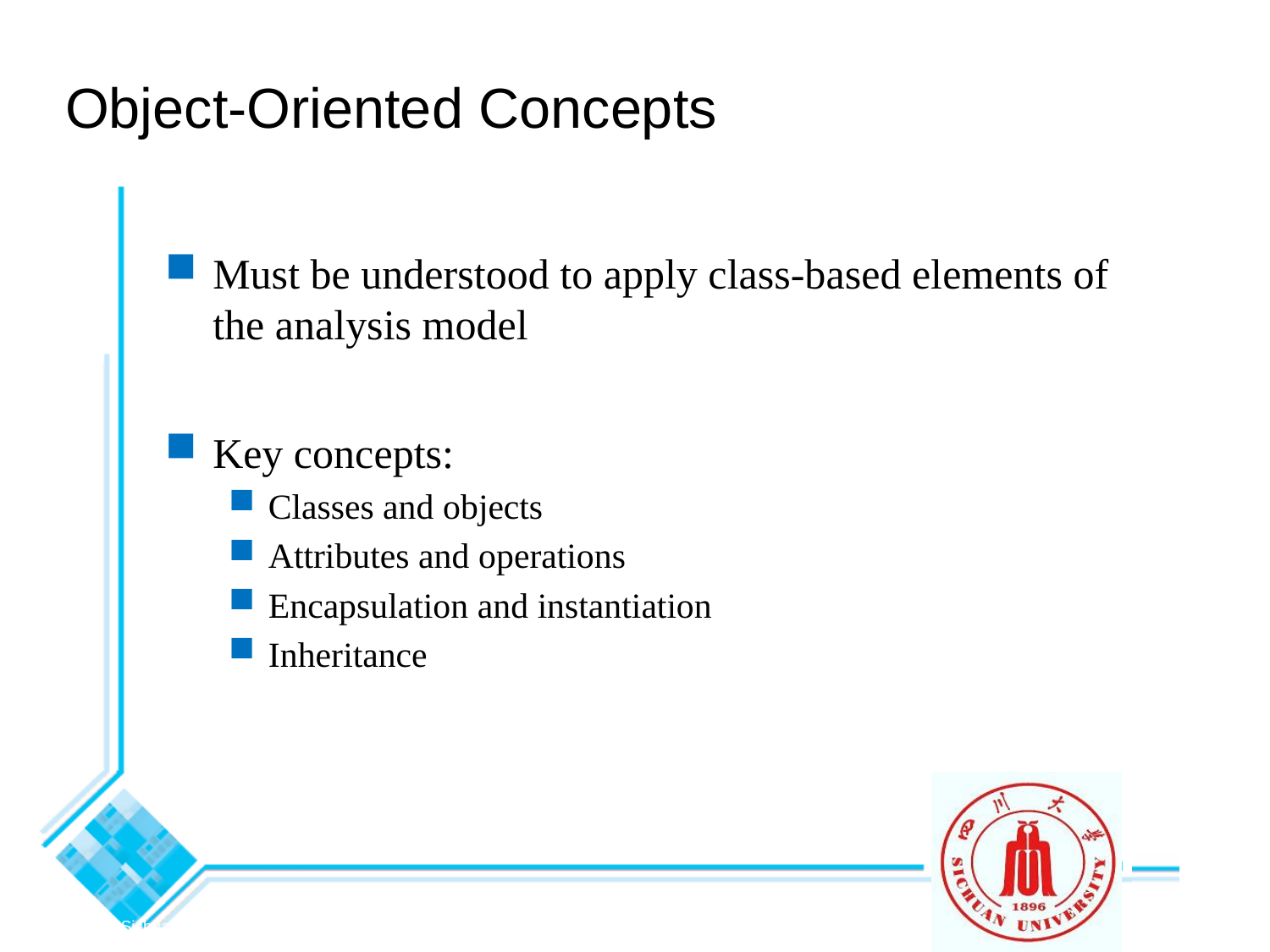

Object-Oriented Concepts
Must be understood to apply class-based elements of the analysis model

Key concepts:
Classes and objects
Attributes and operations
Encapsulation and instantiation
Inheritance
© 2010 Sichuan University All rights reserved.  |  Confidential
99